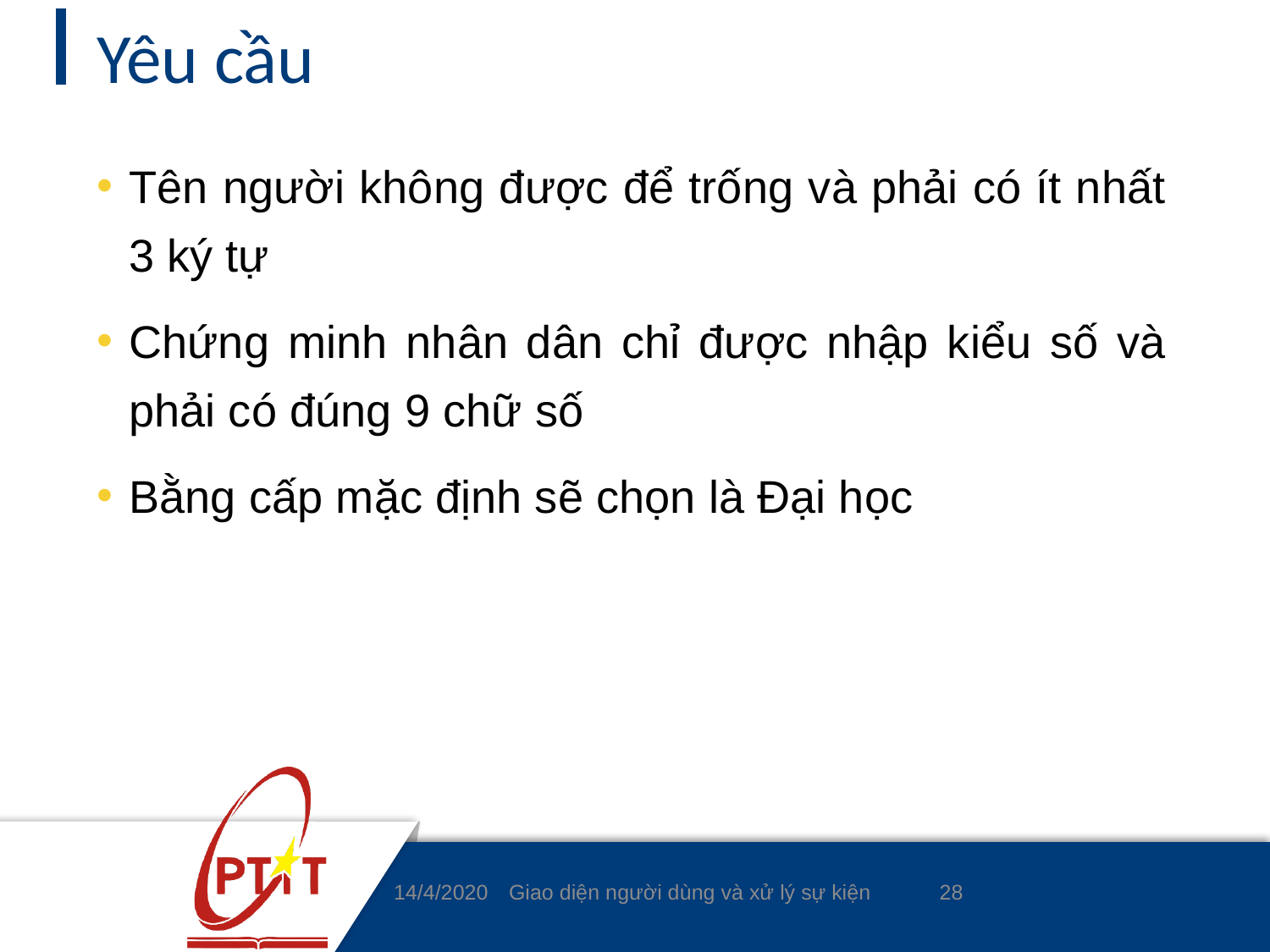

# Yêu cầu
Tên người không được để trống và phải có ít nhất 3 ký tự
Chứng minh nhân dân chỉ được nhập kiểu số và phải có đúng 9 chữ số
Bằng cấp mặc định sẽ chọn là Đại học

28
14/4/2020
Giao diện người dùng và xử lý sự kiện